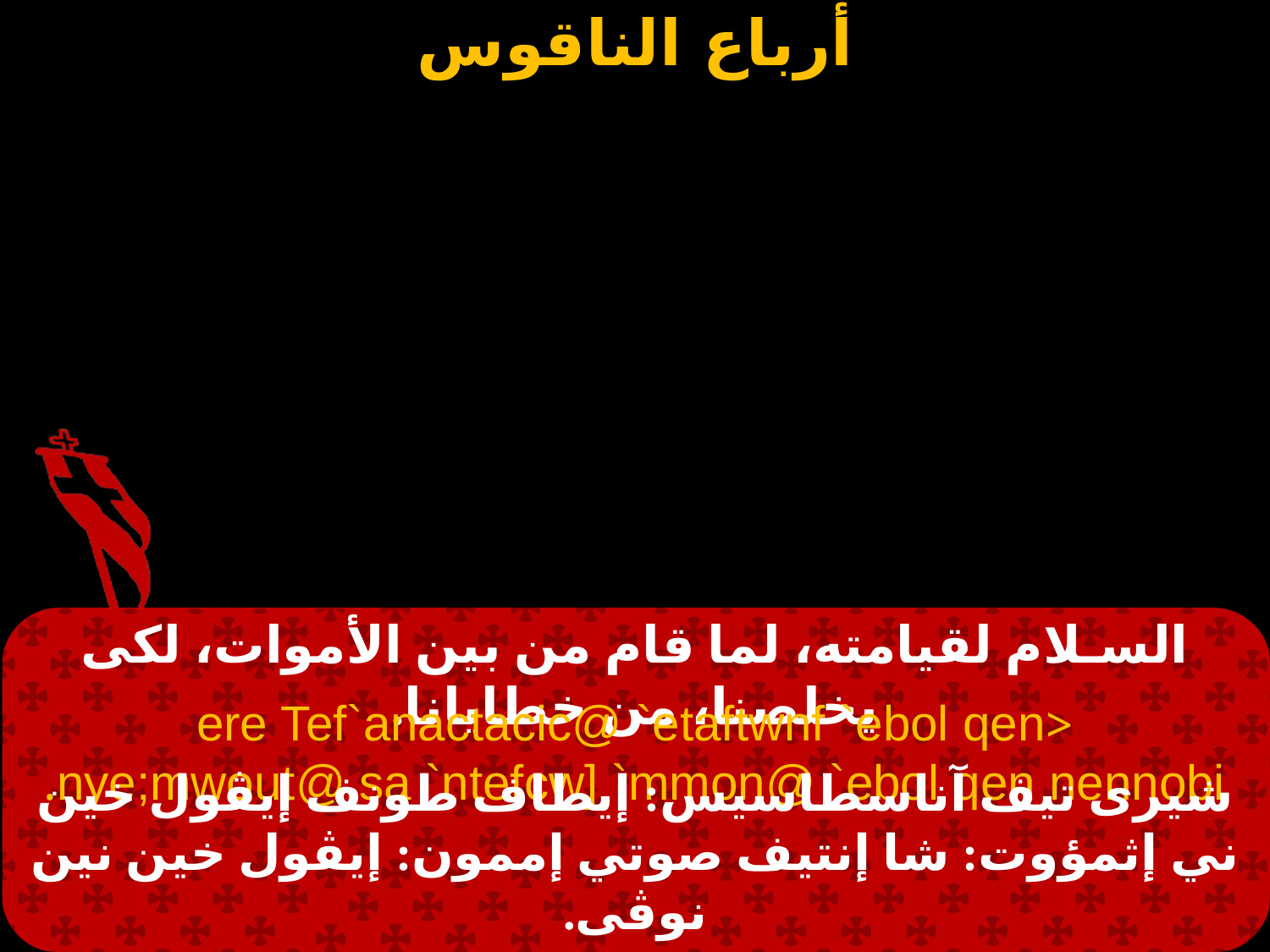

# السـلام لقيامته، لما قام من بين الأموات، لكى يخلصنا، من خطايانا.
<ere Tef`anactacic@ `etaftwnf `ebol qen nye;mwout@ sa `ntefcw] `mmon@ `ebol qen nennobi.
شيرى تيف آناسطاسيس: إيطاف طونف إيڤول خين ني إثمؤوت: شا إنتيف صوتي إممون: إيڤول خين نين نوڤى.